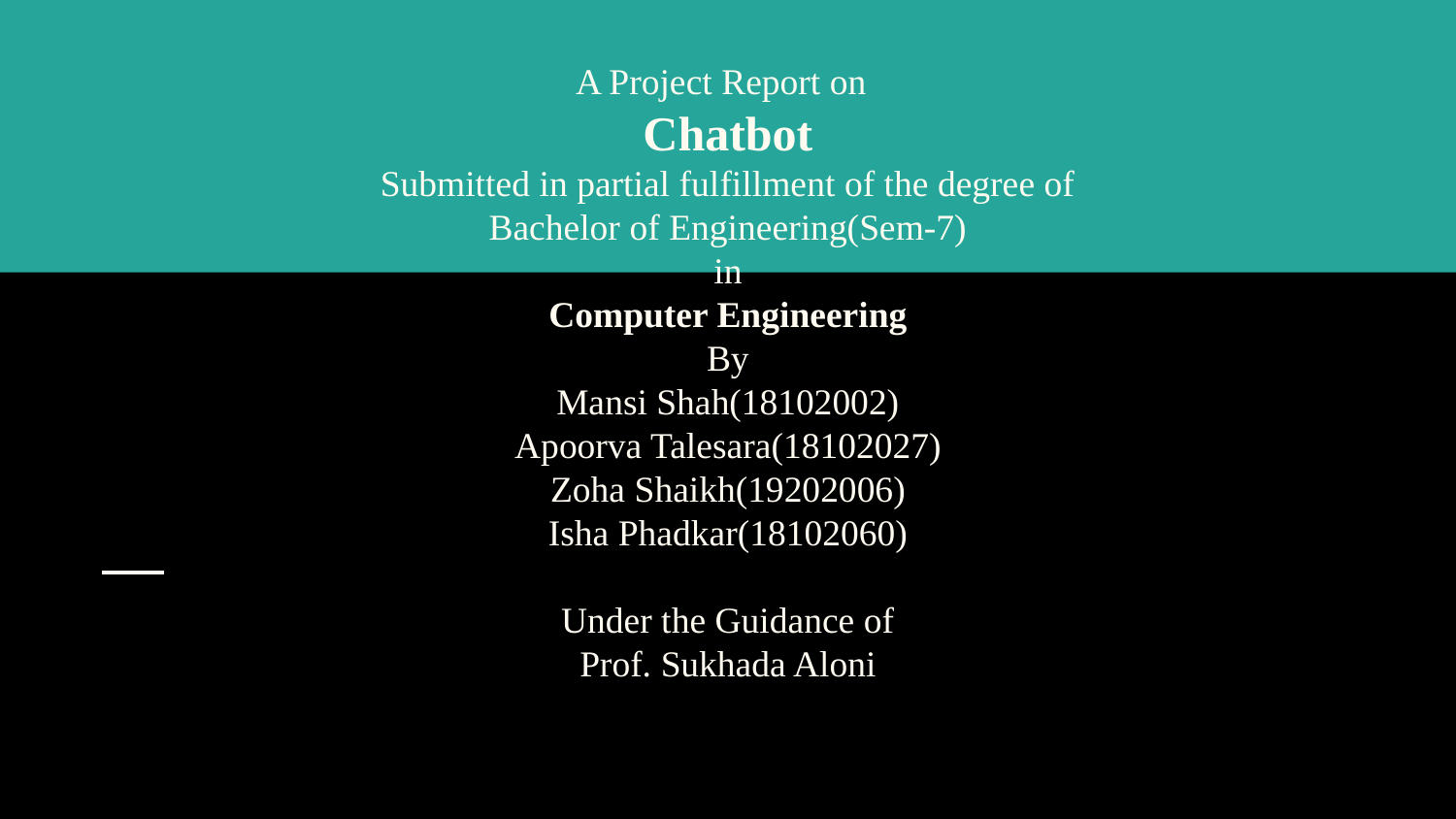

# A Project Report on
Chatbot
Submitted in partial fulfillment of the degree of
Bachelor of Engineering(Sem-7)
in
Computer Engineering
By
Mansi Shah(18102002)
Apoorva Talesara(18102027)
Zoha Shaikh(19202006)
Isha Phadkar(18102060)

Under the Guidance of
Prof. Sukhada Aloni